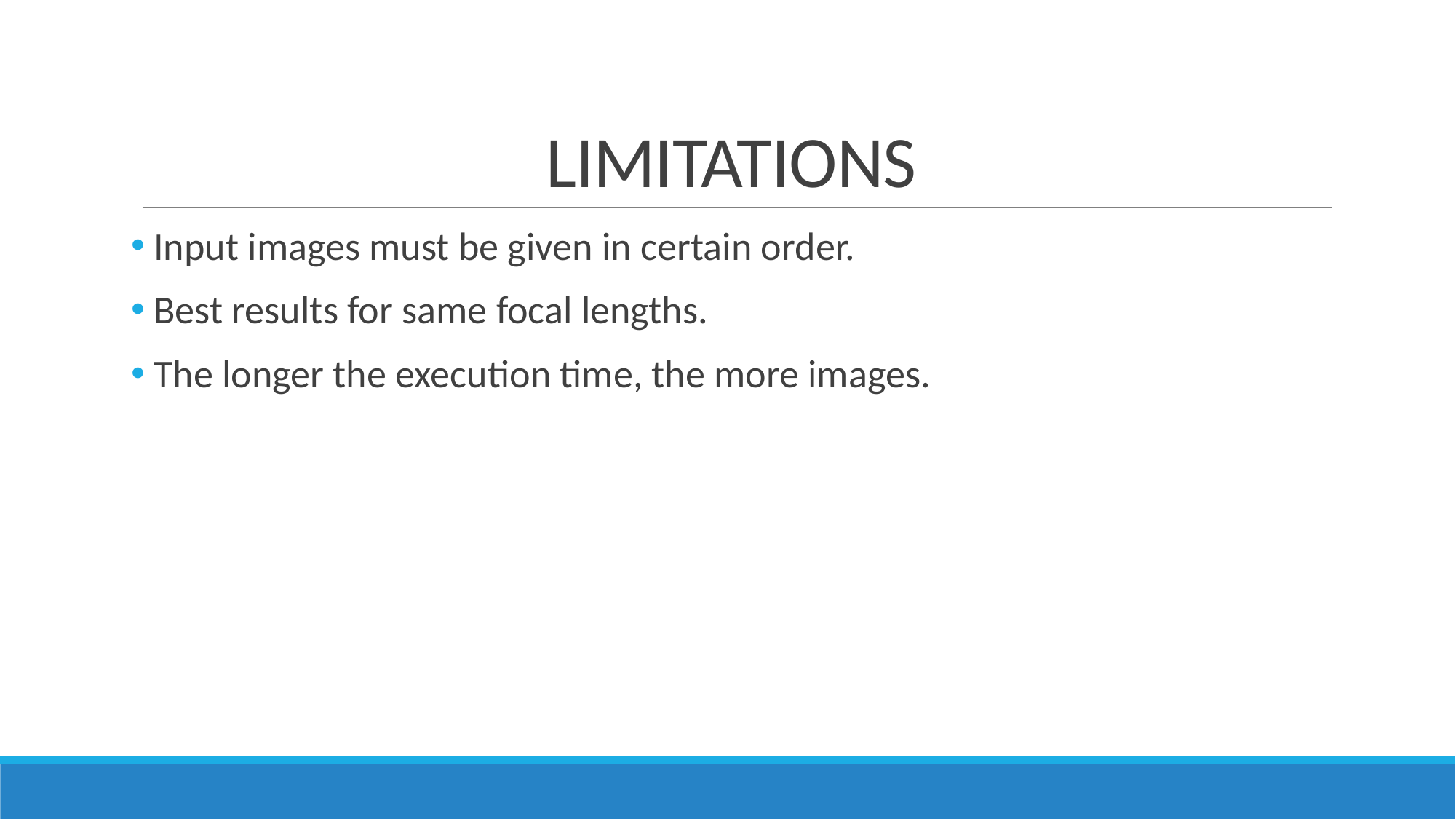

# LIMITATIONS
 Input images must be given in certain order.
 Best results for same focal lengths.
 The longer the execution time, the more images.